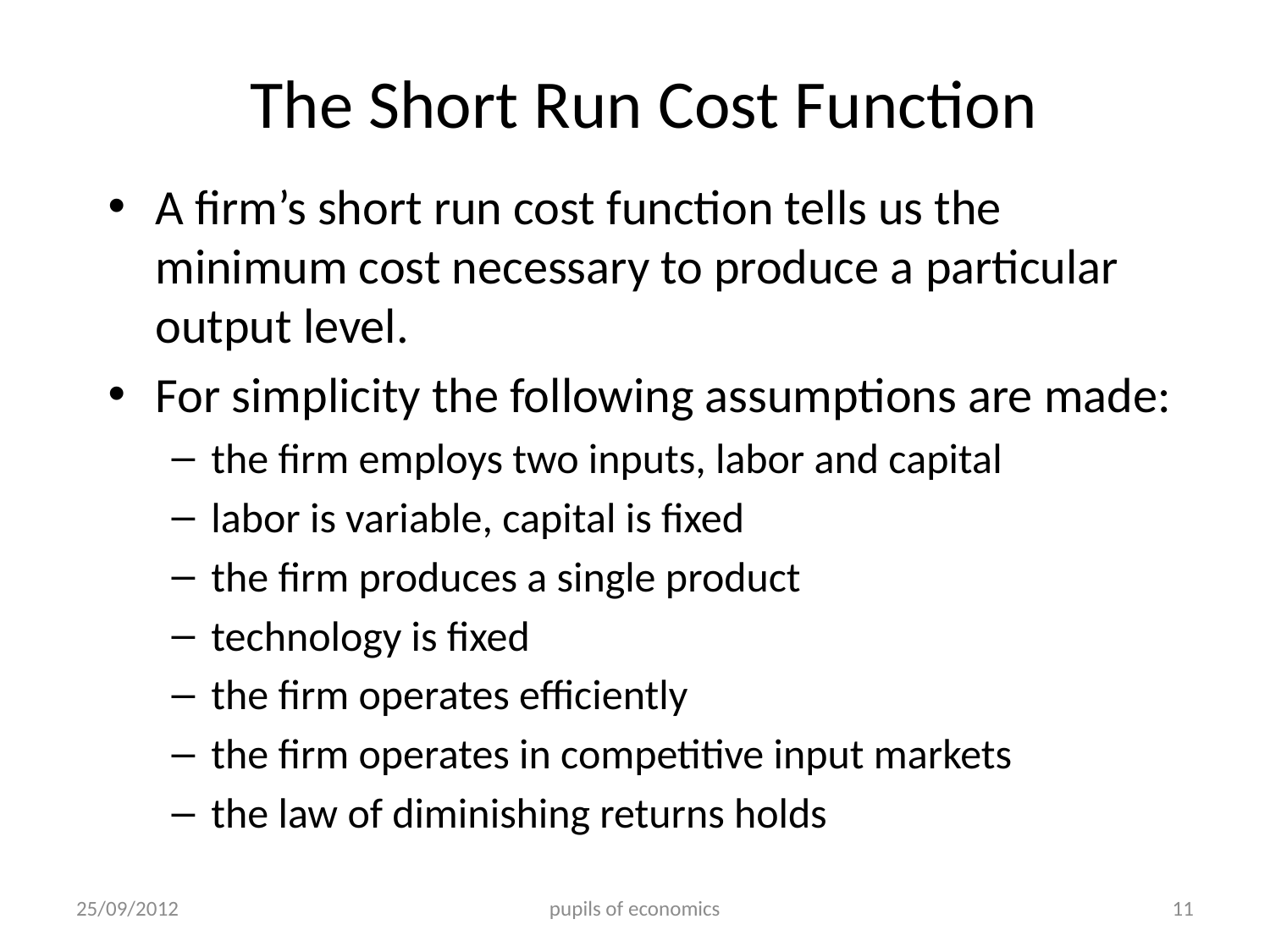

# The Short Run Cost Function
A firm’s short run cost function tells us the minimum cost necessary to produce a particular output level.
For simplicity the following assumptions are made:
the firm employs two inputs, labor and capital
labor is variable, capital is fixed
the firm produces a single product
technology is fixed
the firm operates efficiently
the firm operates in competitive input markets
the law of diminishing returns holds

25/09/2012
pupils of economics
11